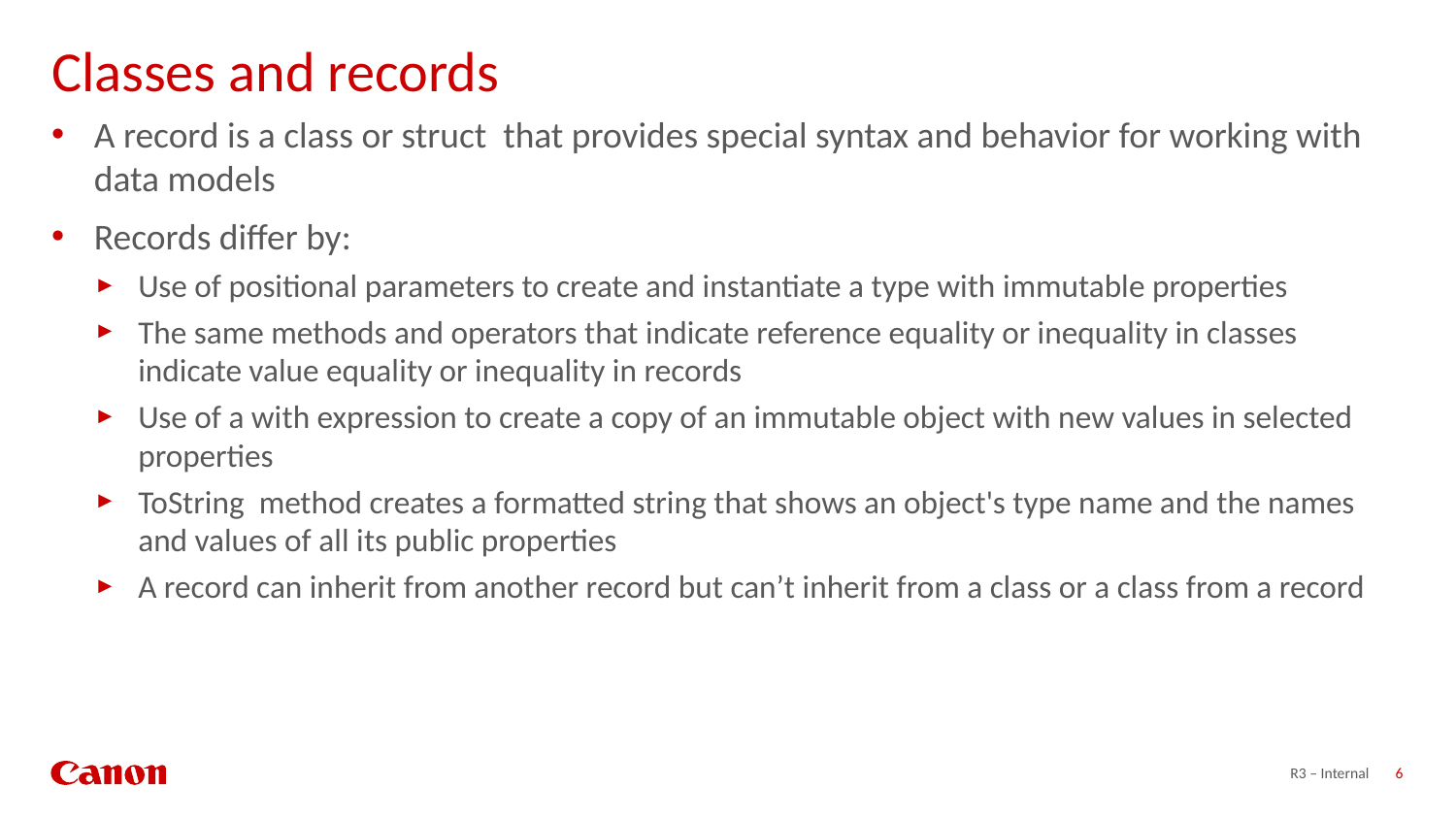

# Classes and records
A record is a class or struct  that provides special syntax and behavior for working with data models
Records differ by:
Use of positional parameters to create and instantiate a type with immutable properties
The same methods and operators that indicate reference equality or inequality in classes indicate value equality or inequality in records
Use of a with expression to create a copy of an immutable object with new values in selected properties
ToString  method creates a formatted string that shows an object's type name and the names and values of all its public properties
A record can inherit from another record but can’t inherit from a class or a class from a record